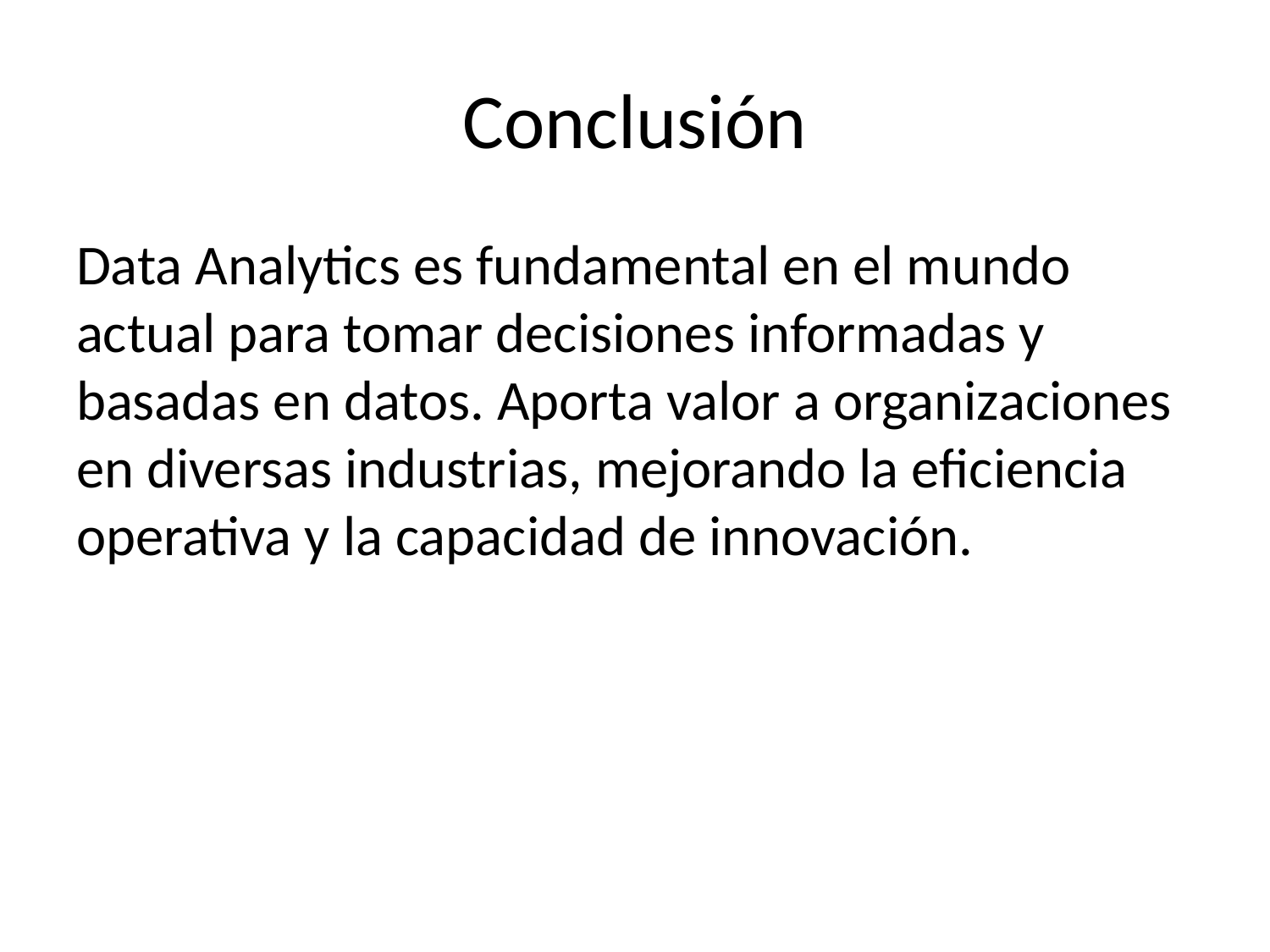

# Conclusión
Data Analytics es fundamental en el mundo actual para tomar decisiones informadas y basadas en datos. Aporta valor a organizaciones en diversas industrias, mejorando la eficiencia operativa y la capacidad de innovación.